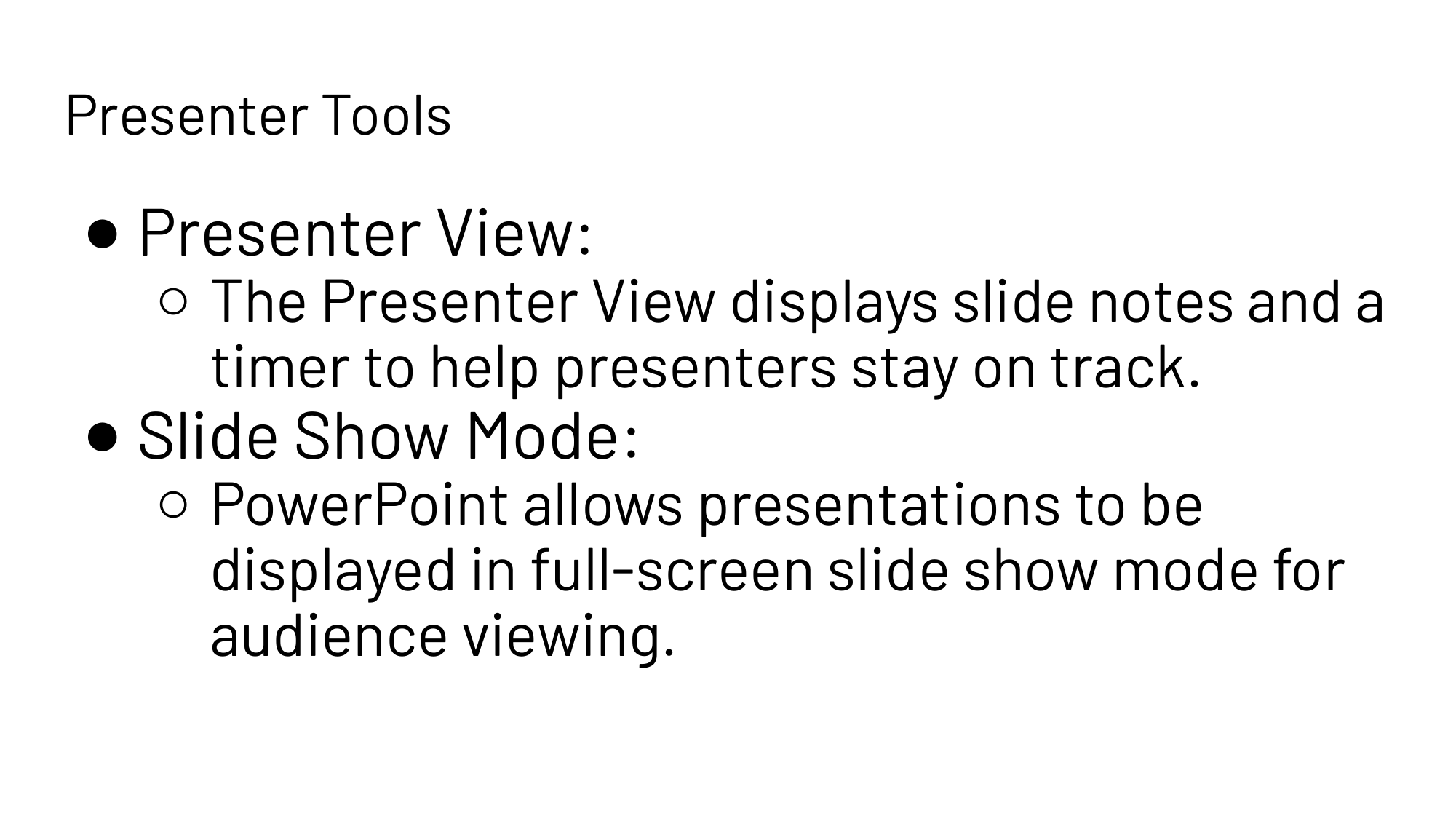

# Presenter Tools
Presenter View:
The Presenter View displays slide notes and a timer to help presenters stay on track.
Slide Show Mode:
PowerPoint allows presentations to be displayed in full-screen slide show mode for audience viewing.